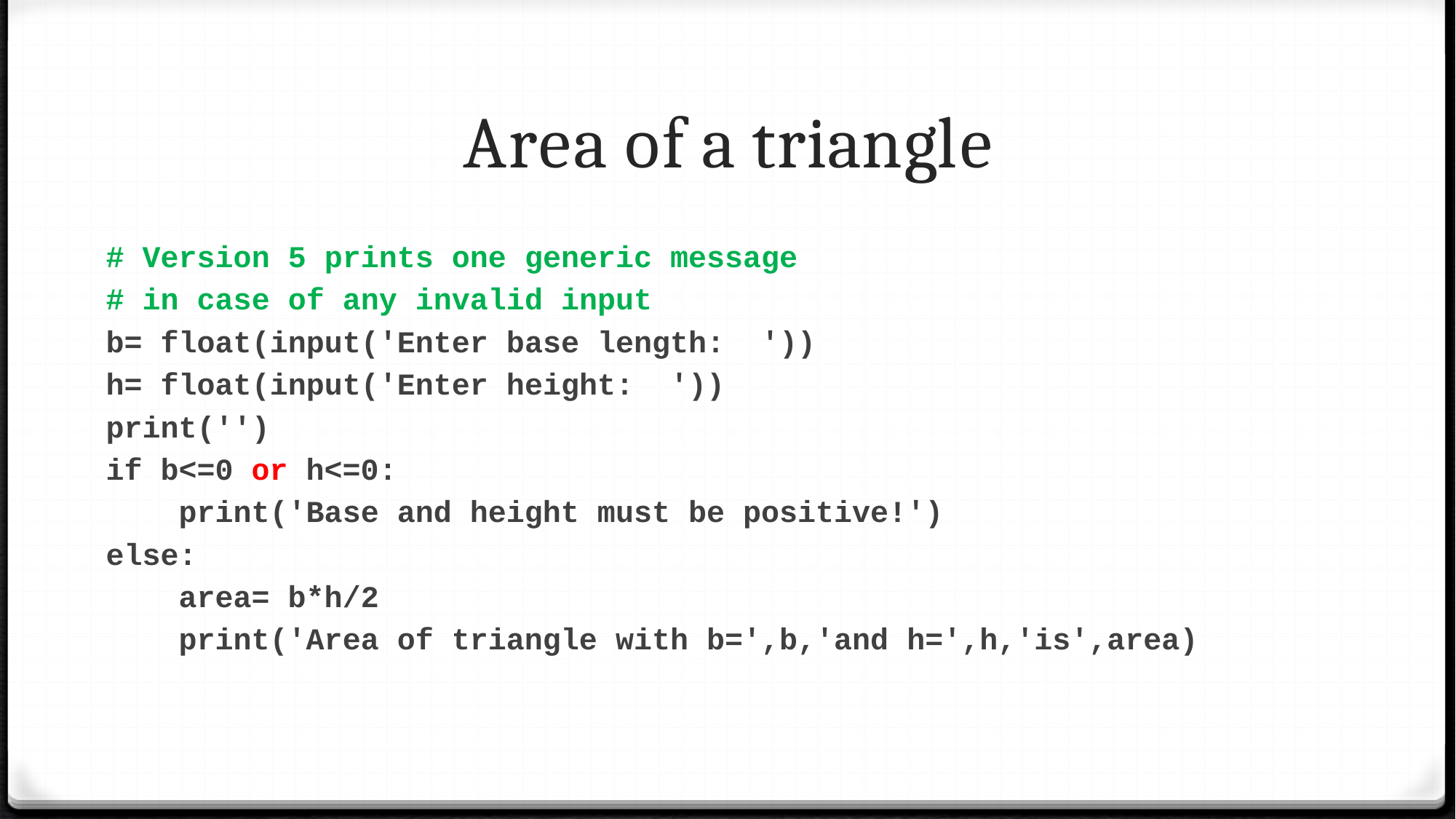

# Area of a triangle
# Version 5 prints one generic message
# in case of any invalid input
b= float(input('Enter base length:  '))
h= float(input('Enter height:  '))
print('')
if b<=0 or h<=0:
    print('Base and height must be positive!')
else:
    area= b*h/2
    print('Area of triangle with b=',b,'and h=',h,'is',area)